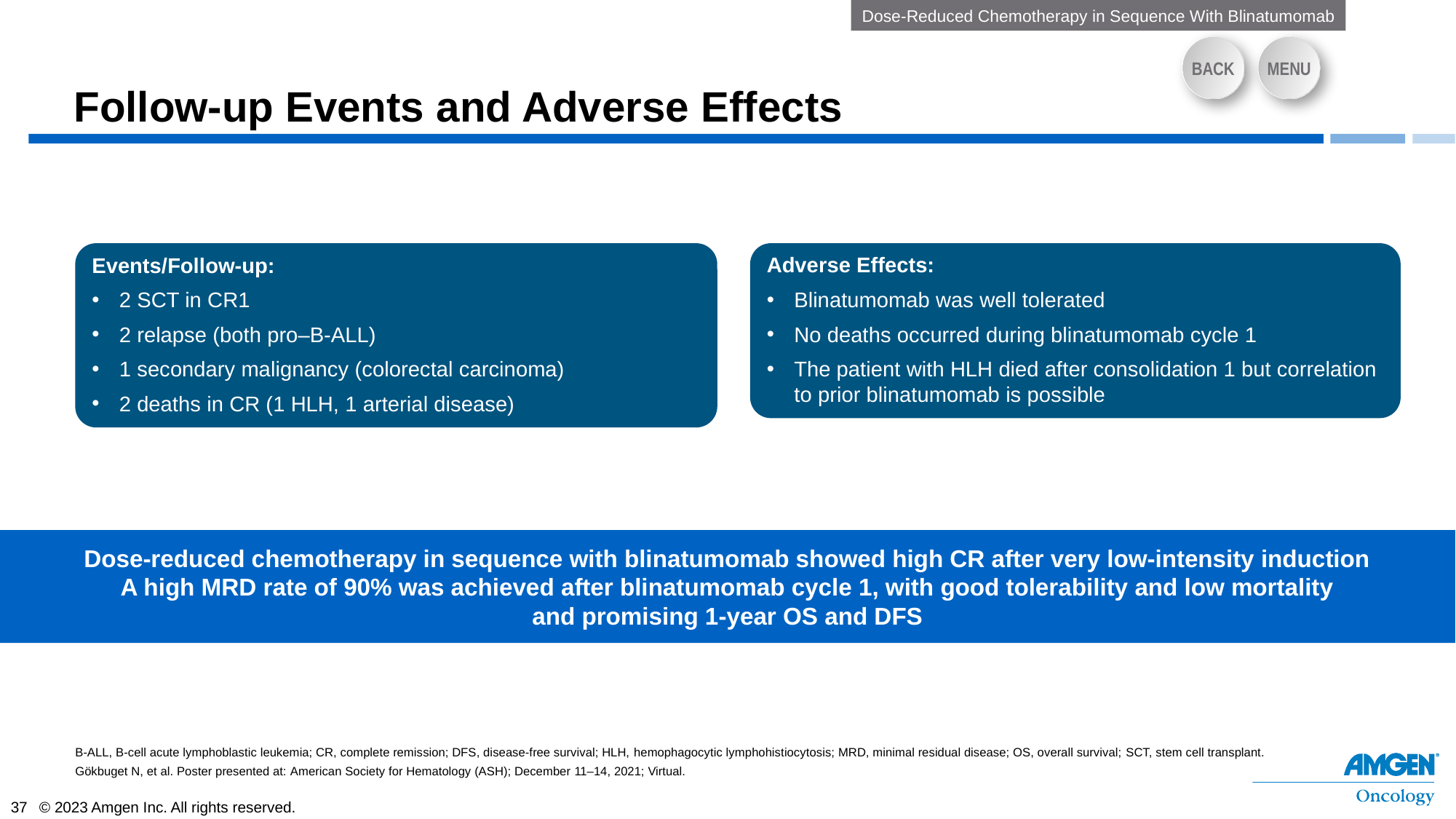

Dose-Reduced Chemotherapy in Sequence With Blinatumomab
# Follow-up Events and Adverse Effects

BACK

MENU

Events/Follow-up:
2 SCT in CR1
2 relapse (both pro–B-ALL)
1 secondary malignancy (colorectal carcinoma)
2 deaths in CR (1 HLH, 1 arterial disease)
Adverse Effects:
Blinatumomab was well tolerated
No deaths occurred during blinatumomab cycle 1
The patient with HLH died after consolidation 1 but correlation to prior blinatumomab is possible
Dose-reduced chemotherapy in sequence with blinatumomab showed high CR after very low-intensity induction
A high MRD rate of 90% was achieved after blinatumomab cycle 1, with good tolerability and low mortality
and promising 1-year OS and DFS
B-ALL, B-cell acute lymphoblastic leukemia; CR, complete remission; DFS, disease-free survival; HLH, hemophagocytic lymphohistiocytosis; MRD, minimal residual disease; OS, overall survival; SCT, stem cell transplant.
Gökbuget N, et al. Poster presented at: American Society for Hematology (ASH); December 11–14, 2021; Virtual.